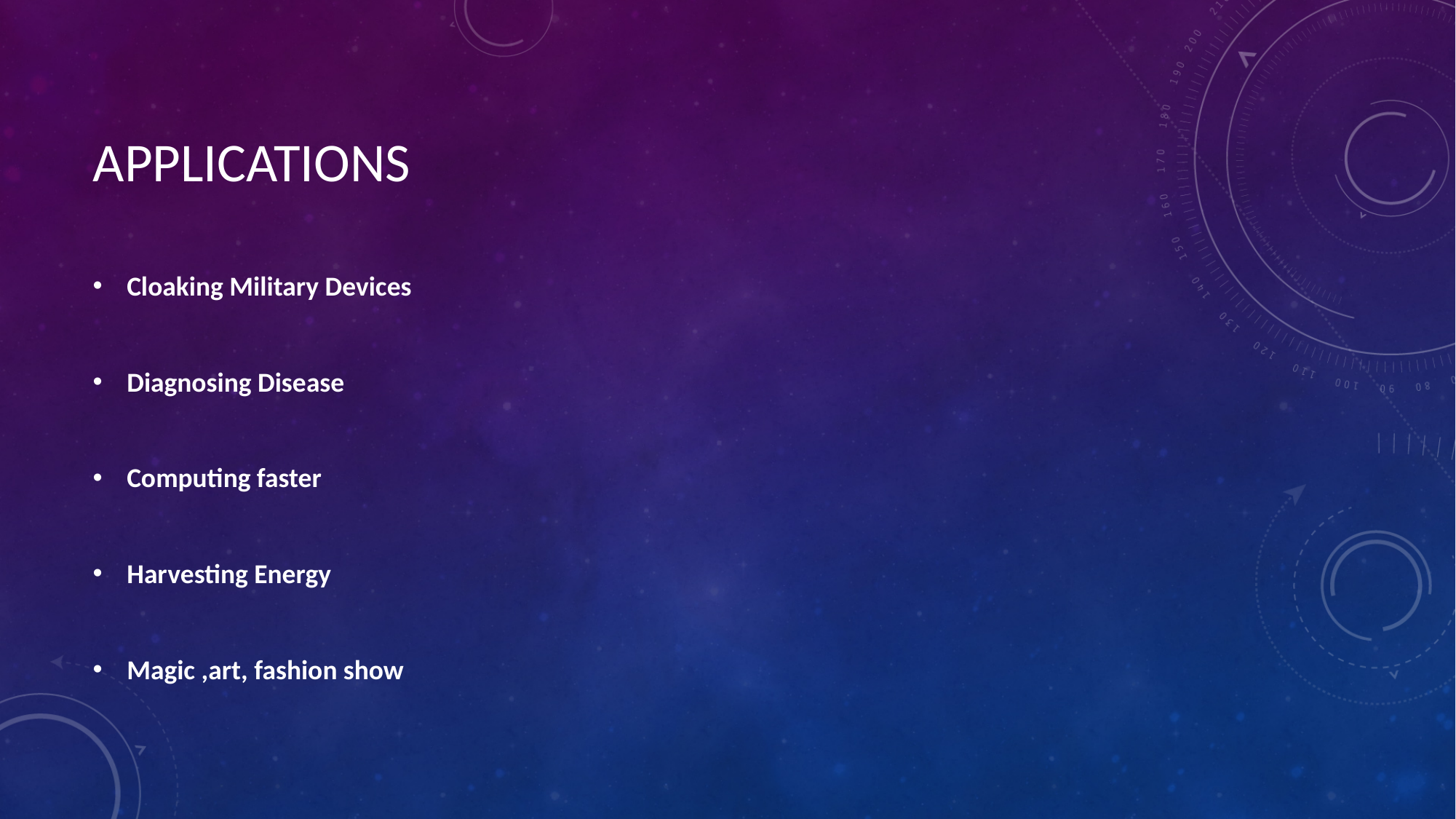

# Applications
Cloaking Military Devices

Diagnosing Disease

Computing faster

Harvesting Energy

Magic ,art, fashion show